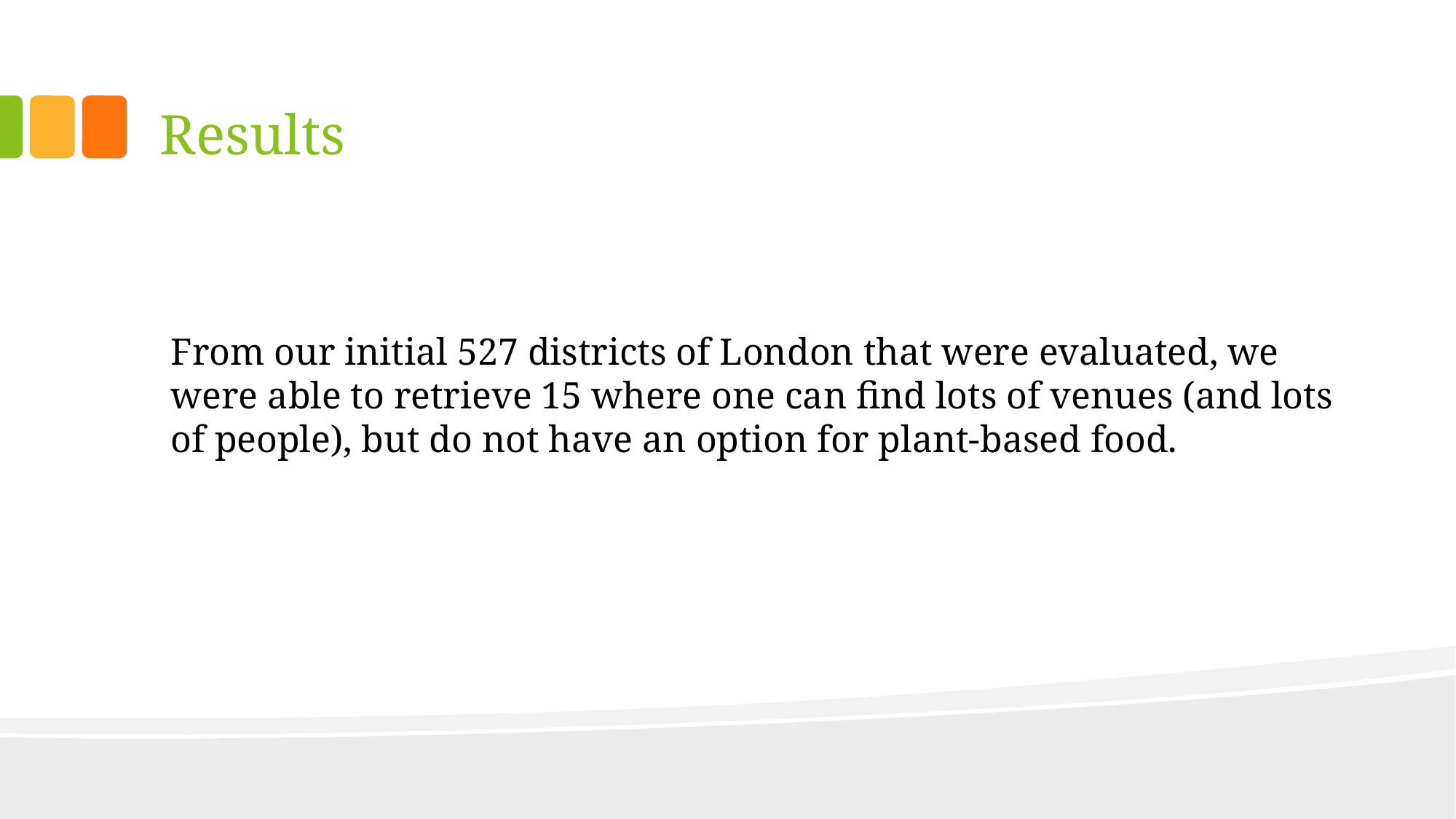

# Results
From our initial 527 districts of London that were evaluated, we were able to retrieve 15 where one can find lots of venues (and lots of people), but do not have an option for plant-based food.